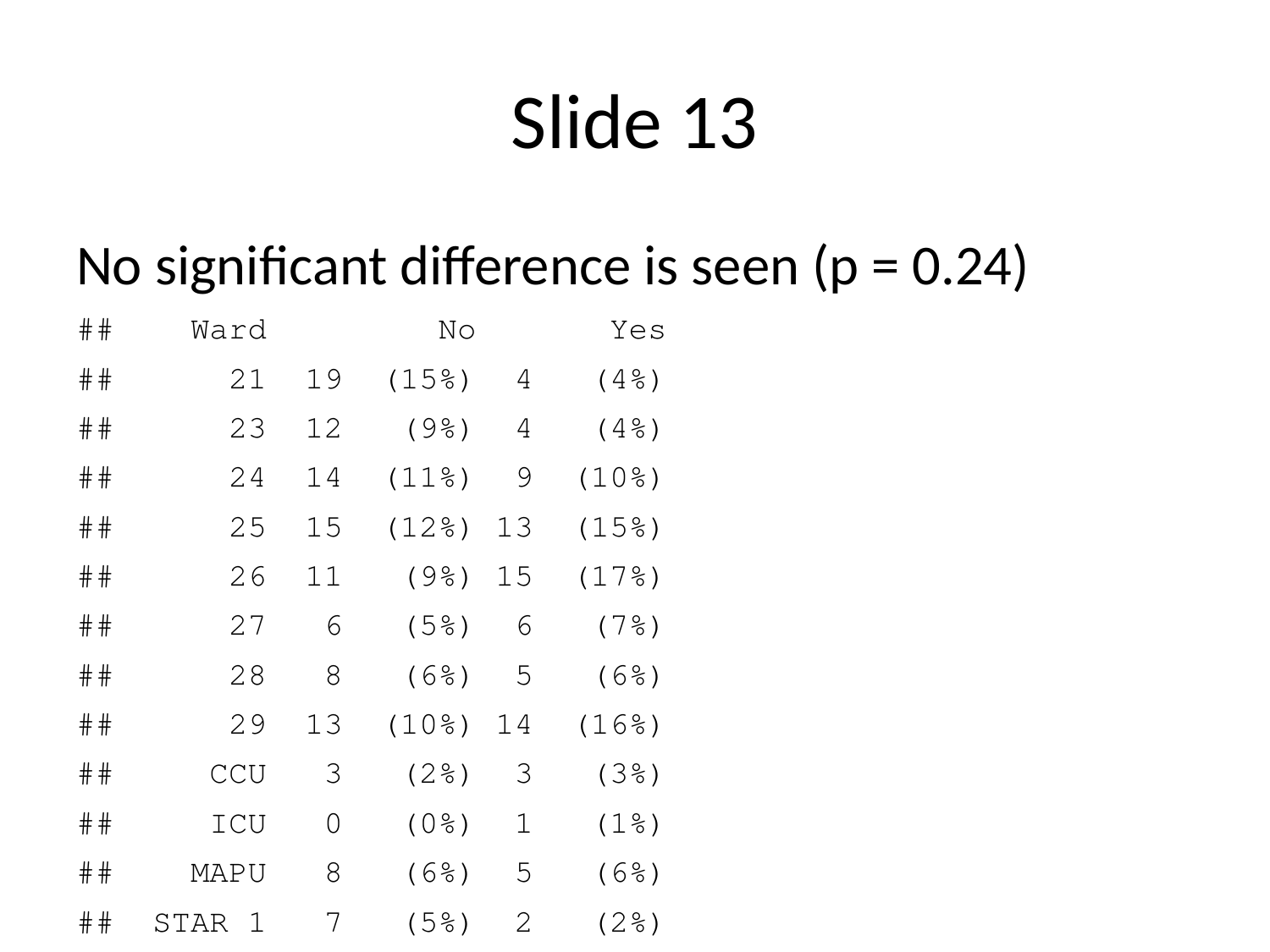

# Slide 13
No significant difference is seen (p = 0.24)
##    Ward         No       Yes
##      21  19  (15%)  4   (4%)
##      23  12   (9%)  4   (4%)
##      24  14  (11%)  9  (10%)
##      25  15  (12%) 13  (15%)
##      26  11   (9%) 15  (17%)
##      27   6   (5%)  6   (7%)
##      28   8   (6%)  5   (6%)
##      29  13  (10%) 14  (16%)
##     CCU   3   (2%)  3   (3%)
##     ICU   0   (0%)  1   (1%)
##    MAPU   8   (6%)  5   (6%)
##  STAR 1   7   (5%)  2   (2%)
##  STAR 2  12   (9%)  8   (9%)
##    <NA>   1   (1%)  0   (0%)
##   Total 129 (100%) 89 (100%)